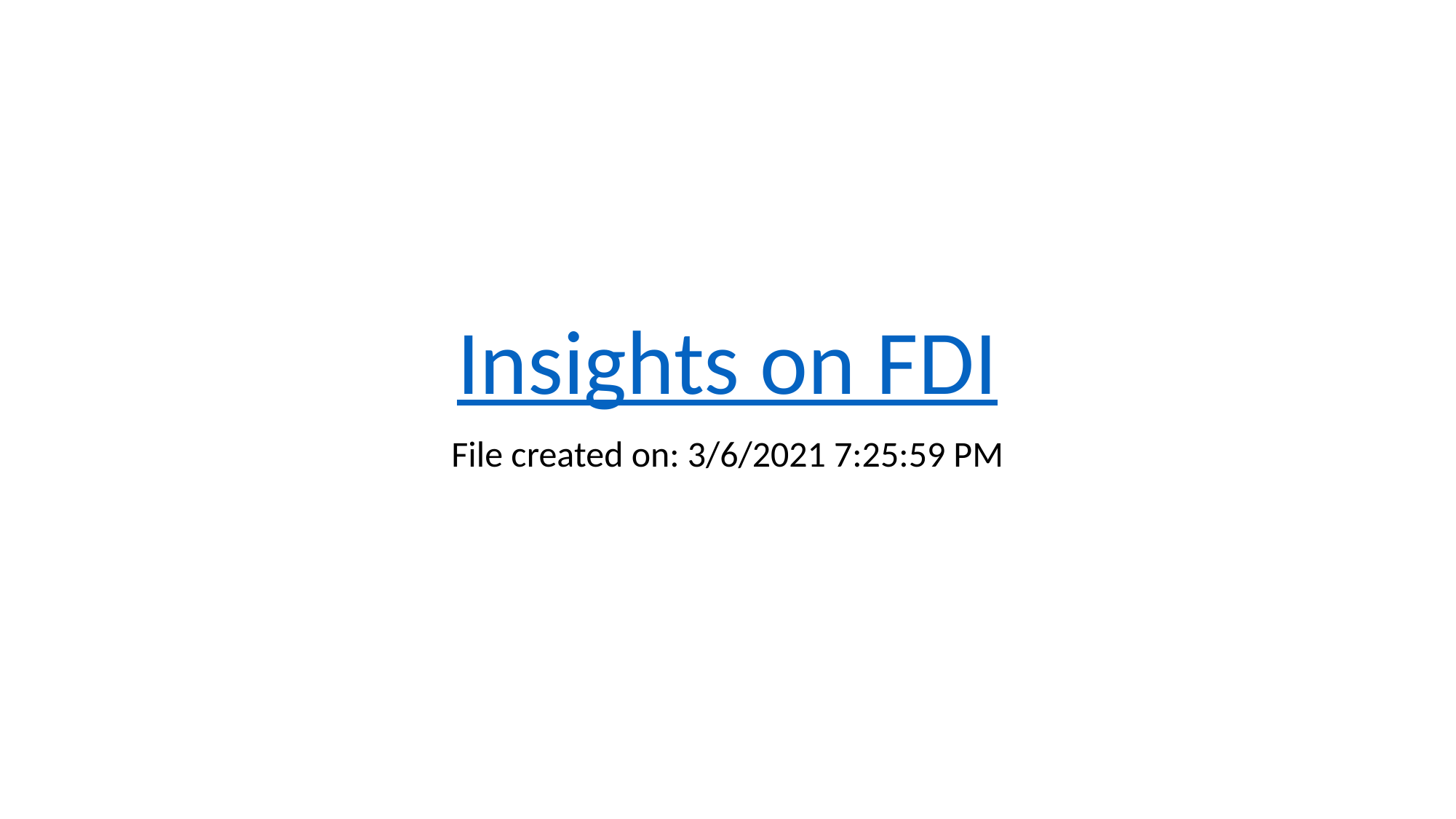

# Insights on FDI
File created on: 3/6/2021 7:25:59 PM